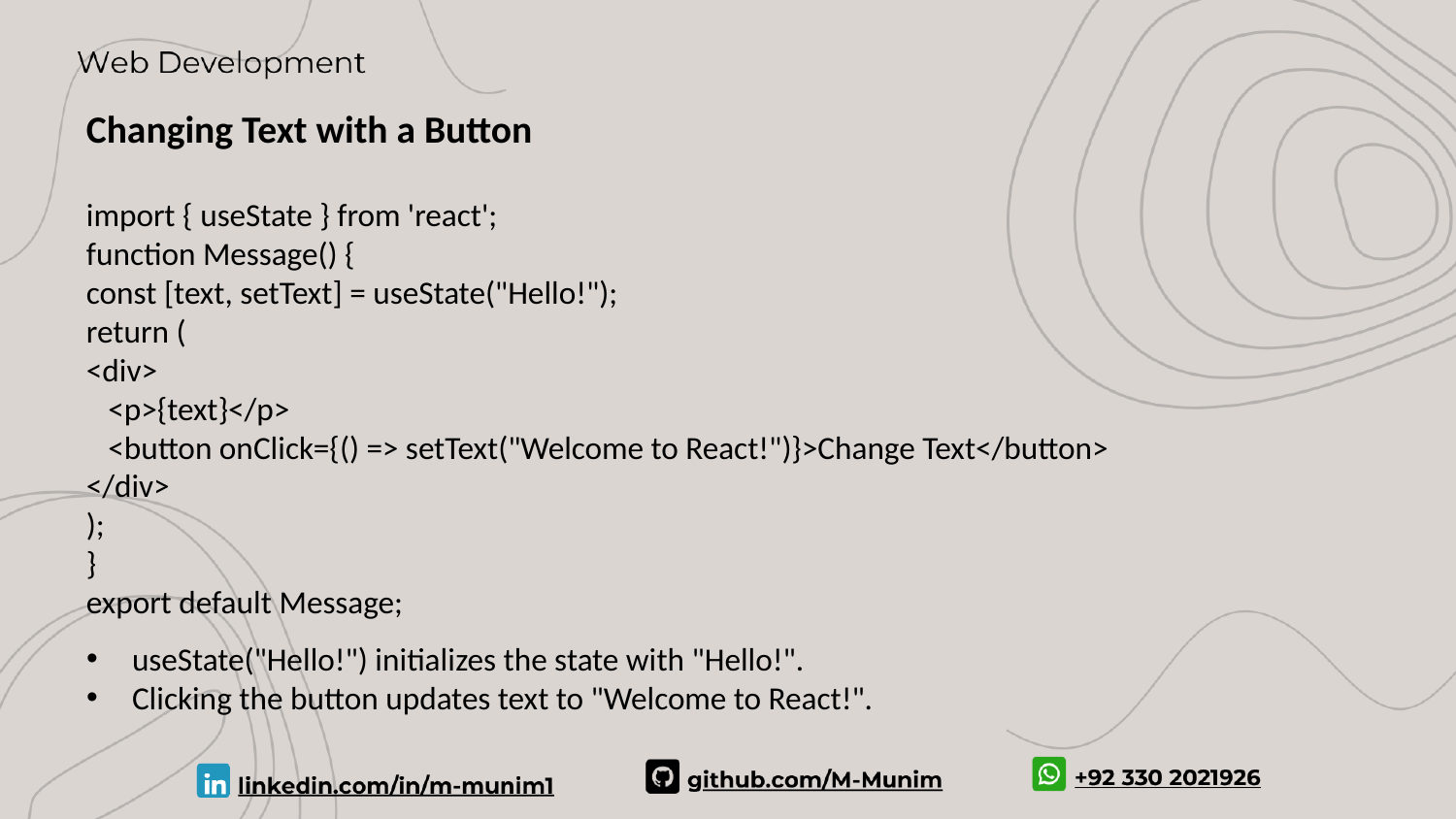

Changing Text with a Button

import { useState } from 'react';
function Message() {
const [text, setText] = useState("Hello!");
return (
<div>
   <p>{text}</p>
   <button onClick={() => setText("Welcome to React!")}>Change Text</button>
</div>
);
}
export default Message;
useState("Hello!") initializes the state with "Hello!".
Clicking the button updates text to "Welcome to React!".